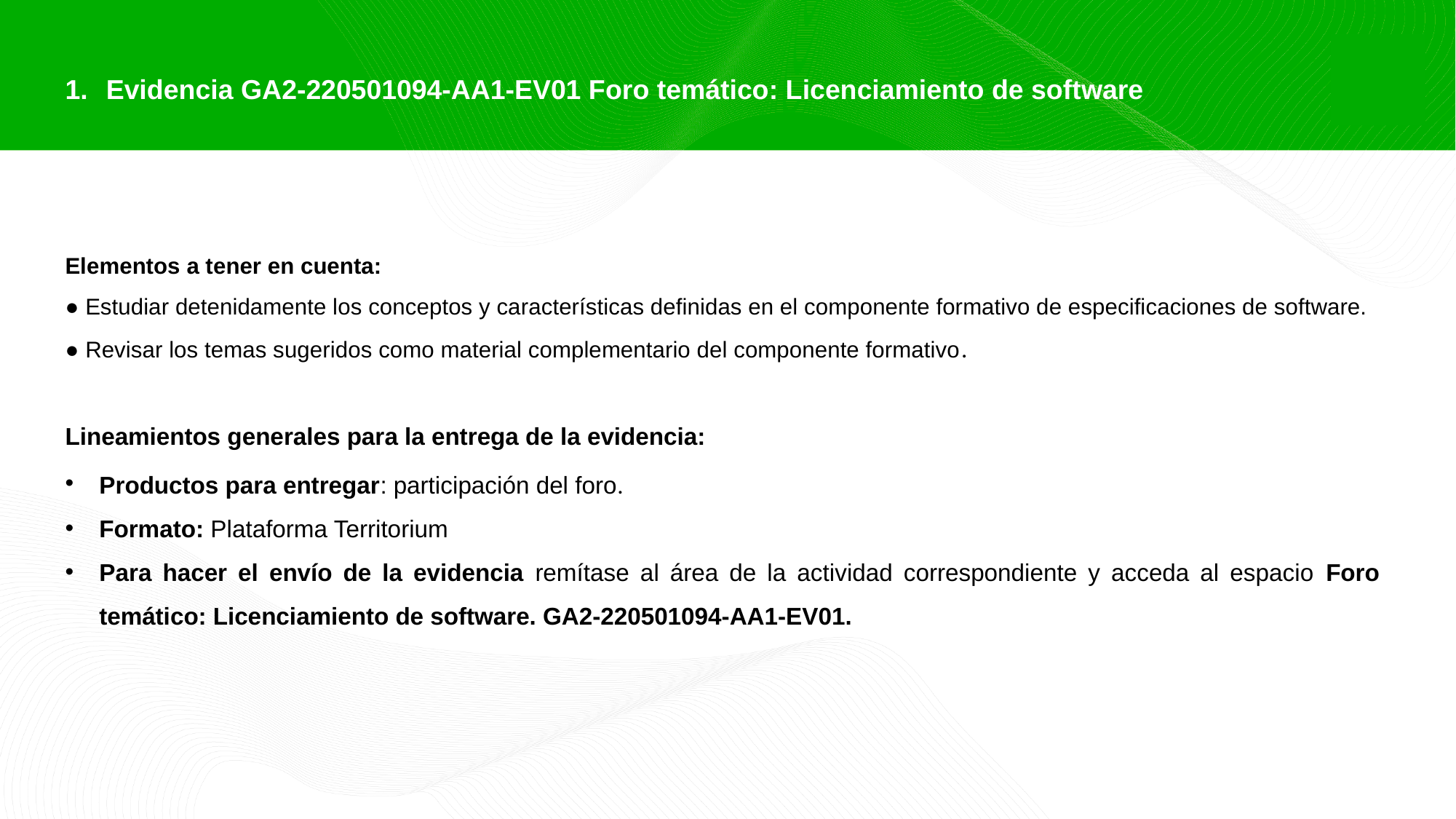

Evidencia GA2-220501094-AA1-EV01 Foro temático: Licenciamiento de software
Elementos a tener en cuenta:
● Estudiar detenidamente los conceptos y características definidas en el componente formativo de especificaciones de software.
● Revisar los temas sugeridos como material complementario del componente formativo.

Lineamientos generales para la entrega de la evidencia:
Productos para entregar: participación del foro.
Formato: Plataforma Territorium
Para hacer el envío de la evidencia remítase al área de la actividad correspondiente y acceda al espacio Foro temático: Licenciamiento de software. GA2-220501094-AA1-EV01.